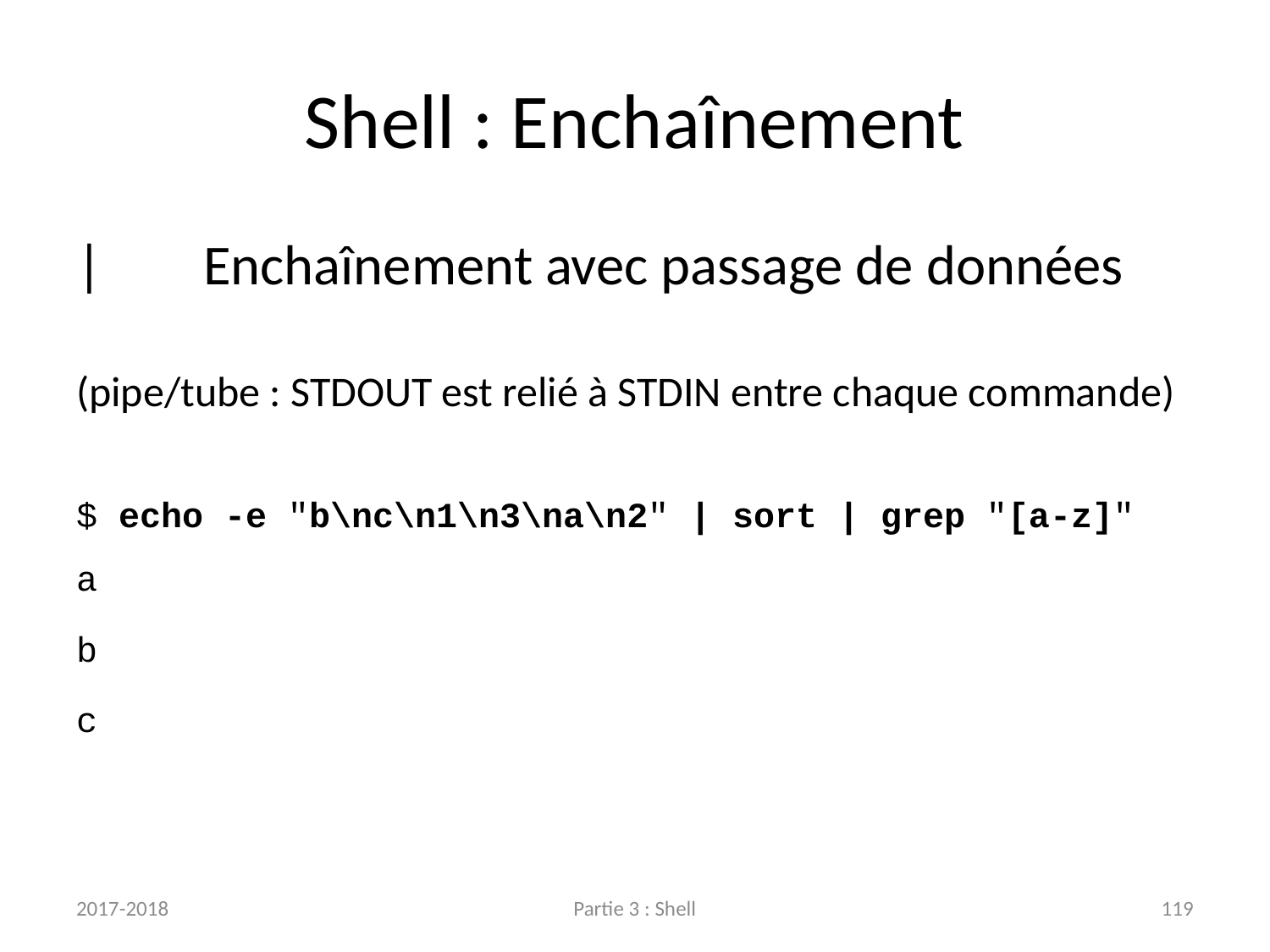

# Shell : Enchaînement
|	Enchaînement avec passage de données
(pipe/tube : STDOUT est relié à STDIN entre chaque commande)

$ echo -e "b\nc\n1\n3\na\n2" | sort | grep "[a-z]"
a
b
c
2017-2018
Partie 3 : Shell
119